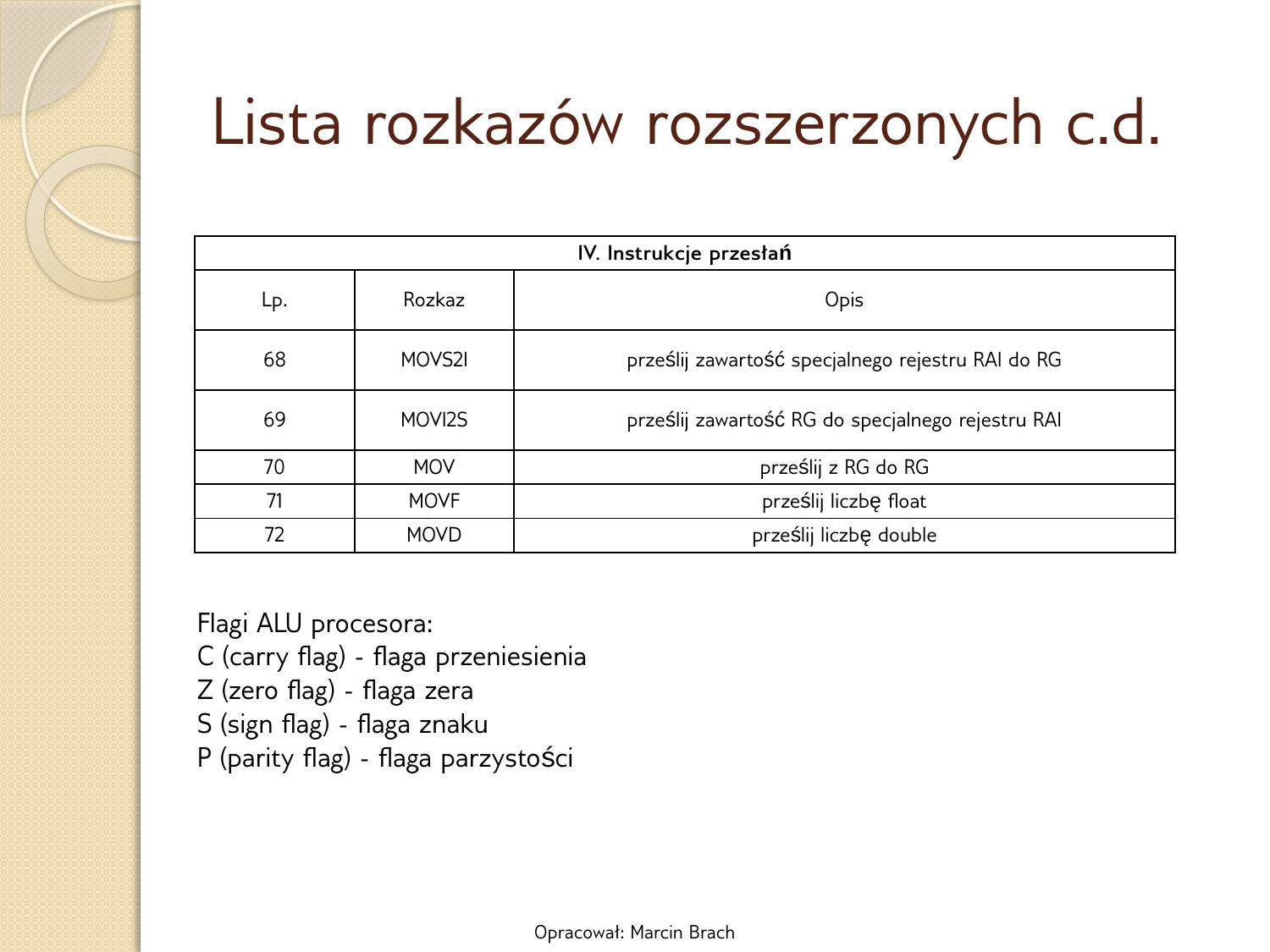

# Lista rozkazów rozszerzonych c.d.
| IV. Instrukcje przesłań |  |  |
| --- | --- | --- |
| Lp. | Rozkaz | Opis |
| 68 | MOVS2I | prześlij zawartość specjalnego rejestru RAI do RG |
| 69 | MOVI2S | prześlij zawartość RG do specjalnego rejestru RAI |
| 70 | MOV | prześlij z RG do RG |
| 71 | MOVF | prześlij liczbę float |
| 72 | MOVD | prześlij liczbę double |

Flagi ALU procesora:
C (carry flag) - flaga przeniesienia
Z (zero flag) - flaga zera
S (sign flag) - flaga znaku
P (parity flag) - flaga parzystości
Opracował: Marcin Brach